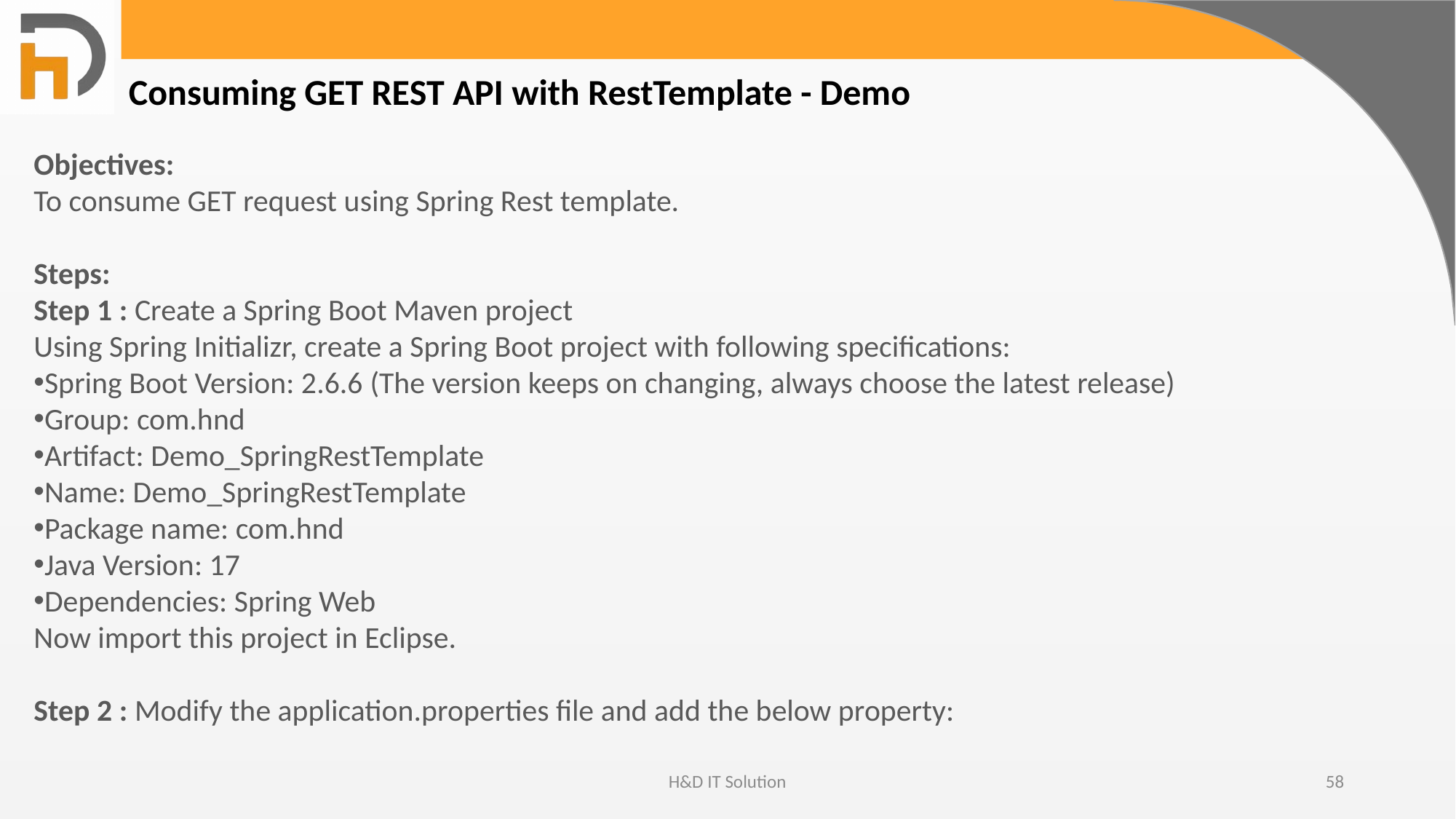

Consuming GET REST API with RestTemplate - Demo
Objectives:
To consume GET request using Spring Rest template.

Steps:
Step 1 : Create a Spring Boot Maven project
Using Spring Initializr, create a Spring Boot project with following specifications:
Spring Boot Version: 2.6.6 (The version keeps on changing, always choose the latest release)
Group: com.hnd
Artifact: Demo_SpringRestTemplate
Name: Demo_SpringRestTemplate
Package name: com.hnd
Java Version: 17
Dependencies: Spring Web
Now import this project in Eclipse.

Step 2 : Modify the application.properties file and add the below property:
H&D IT Solution
58